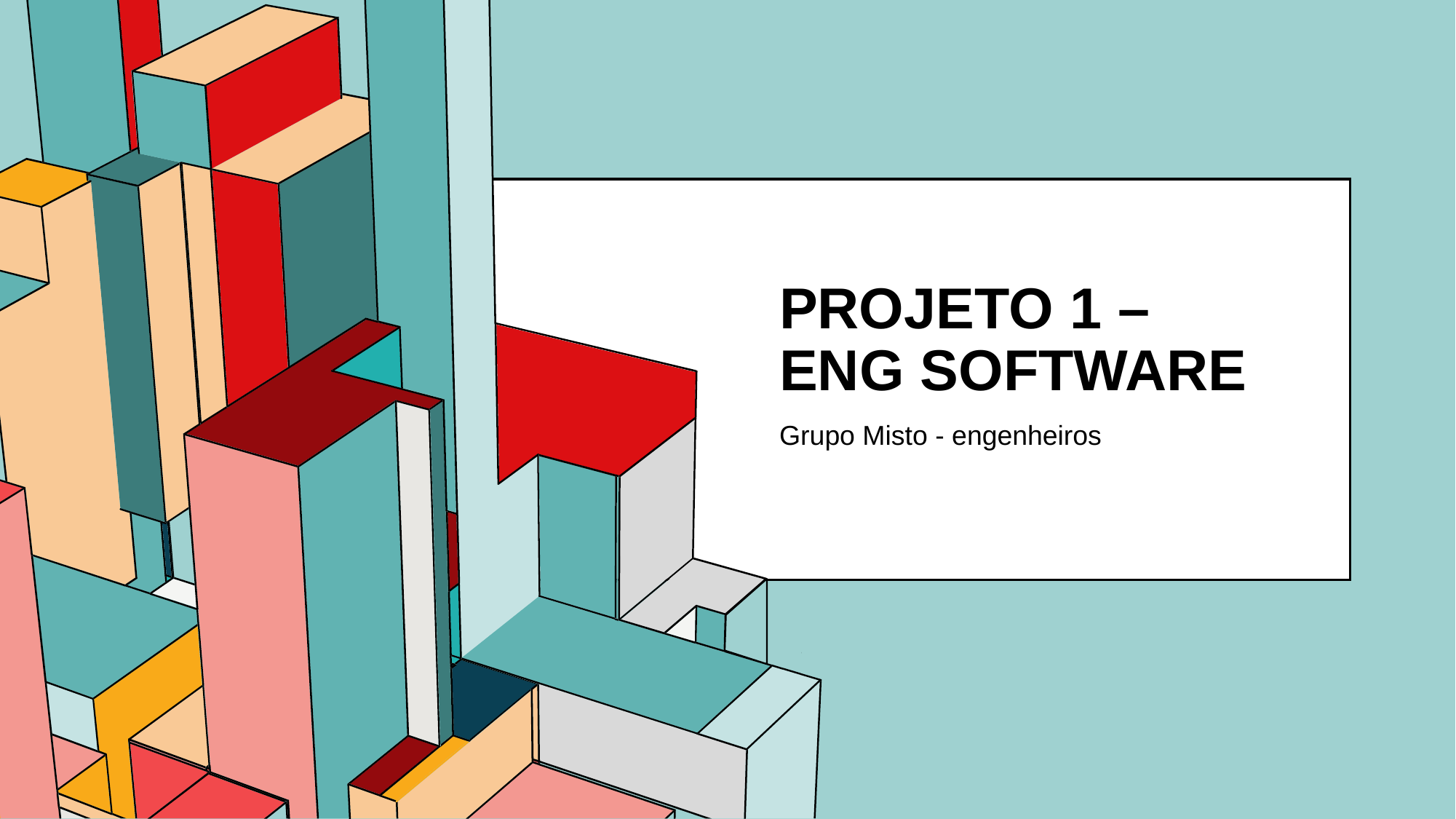

# Projeto 1 – Eng Software
Grupo Misto - engenheiros